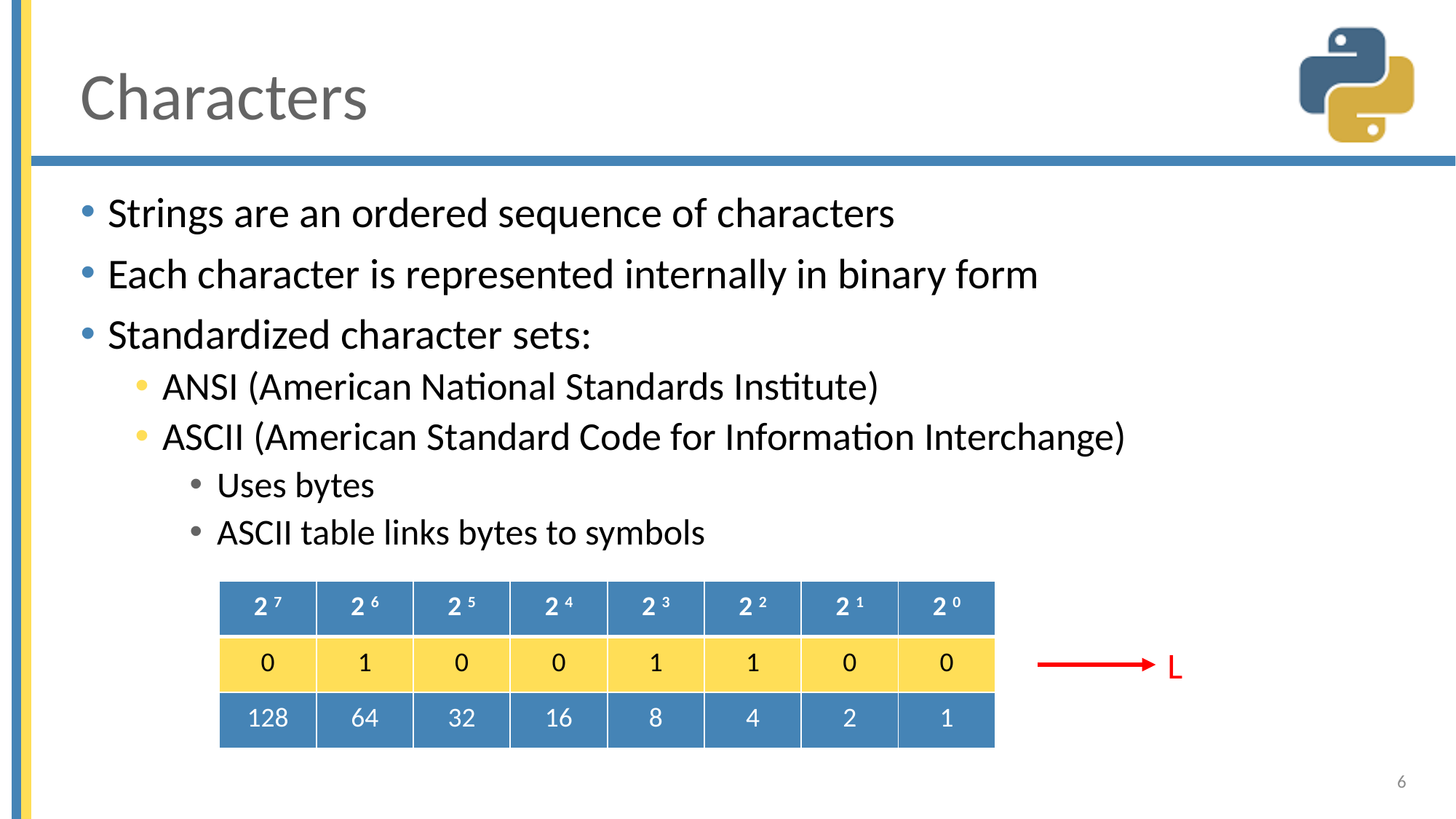

# Characters
Strings are an ordered sequence of characters
Each character is represented internally in binary form
Standardized character sets:
ANSI (American National Standards Institute)
ASCII (American Standard Code for Information Interchange)
Uses bytes
ASCII table links bytes to symbols

| 2 7 | 2 6 | 2 5 | 2 4 | 2 3 | 2 2 | 2 1 | 2 0 |
| --- | --- | --- | --- | --- | --- | --- | --- |
| 0 | 1 | 0 | 0 | 1 | 1 | 0 | 0 |
| 128 | 64 | 32 | 16 | 8 | 4 | 2 | 1 |
L
6